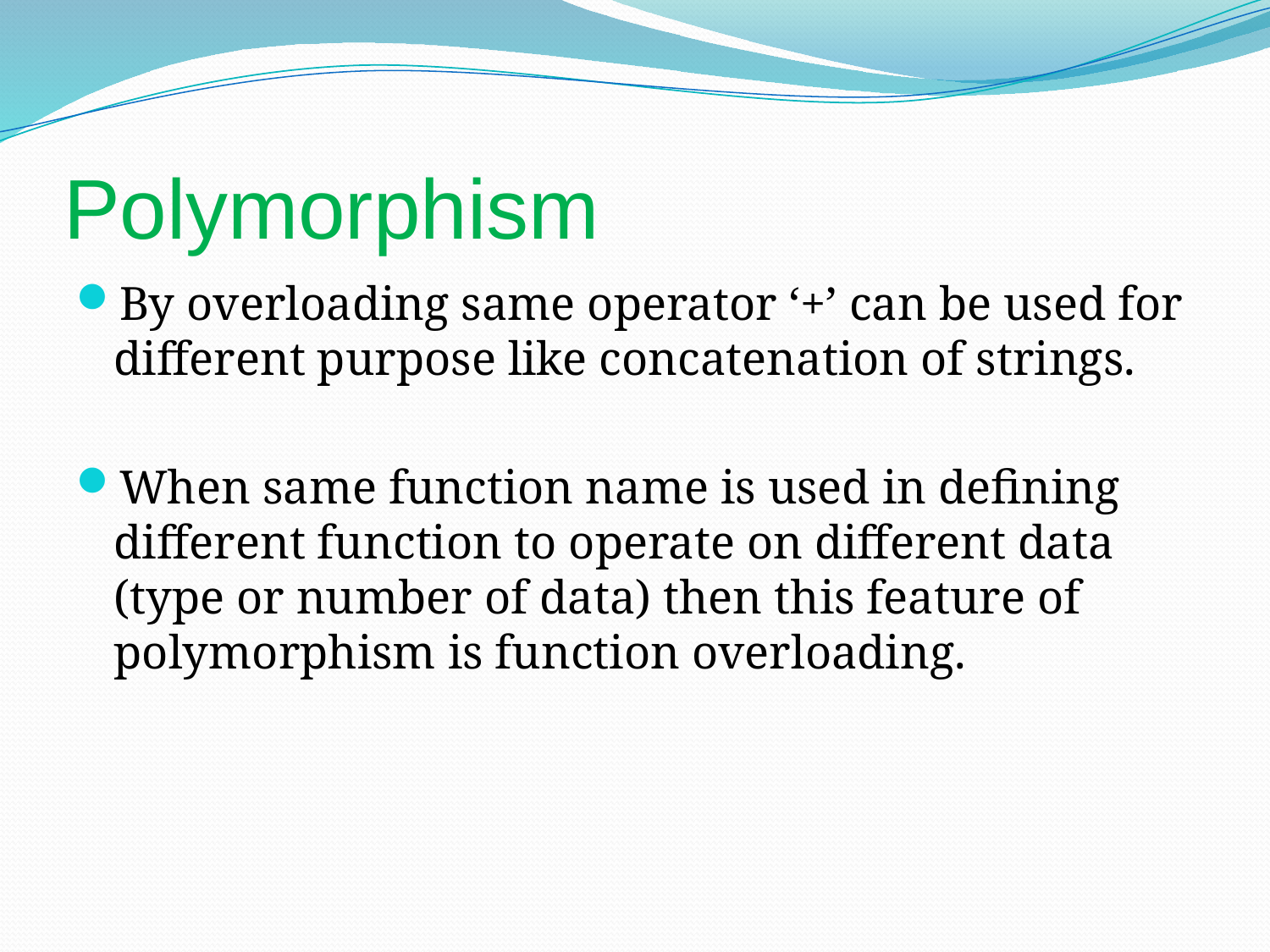

# Polymorphism
By overloading same operator ‘+’ can be used for different purpose like concatenation of strings.

When same function name is used in defining different function to operate on different data (type or number of data) then this feature of polymorphism is function overloading.